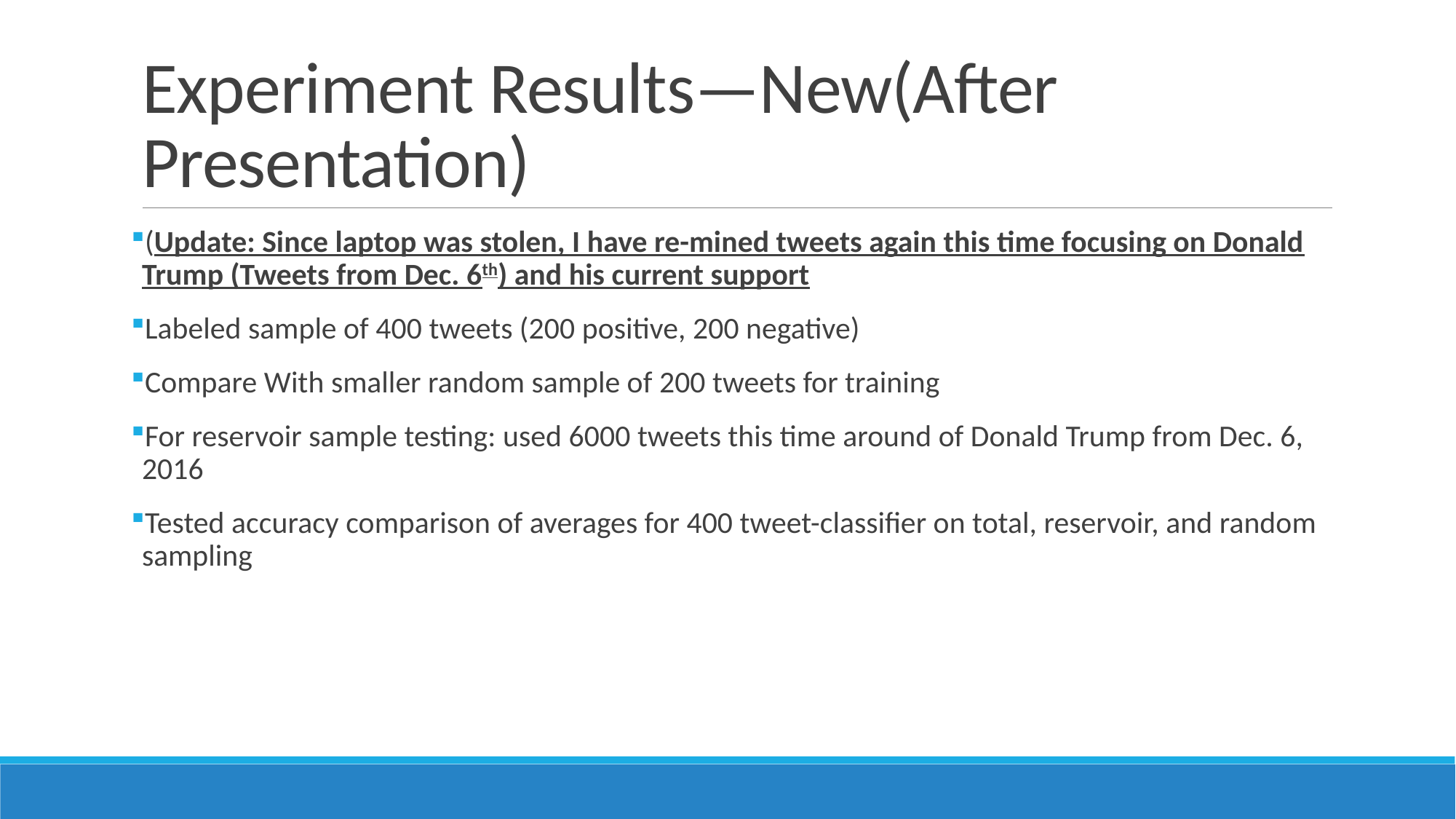

# Experiment Results—New(After Presentation)
(Update: Since laptop was stolen, I have re-mined tweets again this time focusing on Donald Trump (Tweets from Dec. 6th) and his current support
Labeled sample of 400 tweets (200 positive, 200 negative)
Compare With smaller random sample of 200 tweets for training
For reservoir sample testing: used 6000 tweets this time around of Donald Trump from Dec. 6, 2016
Tested accuracy comparison of averages for 400 tweet-classifier on total, reservoir, and random sampling